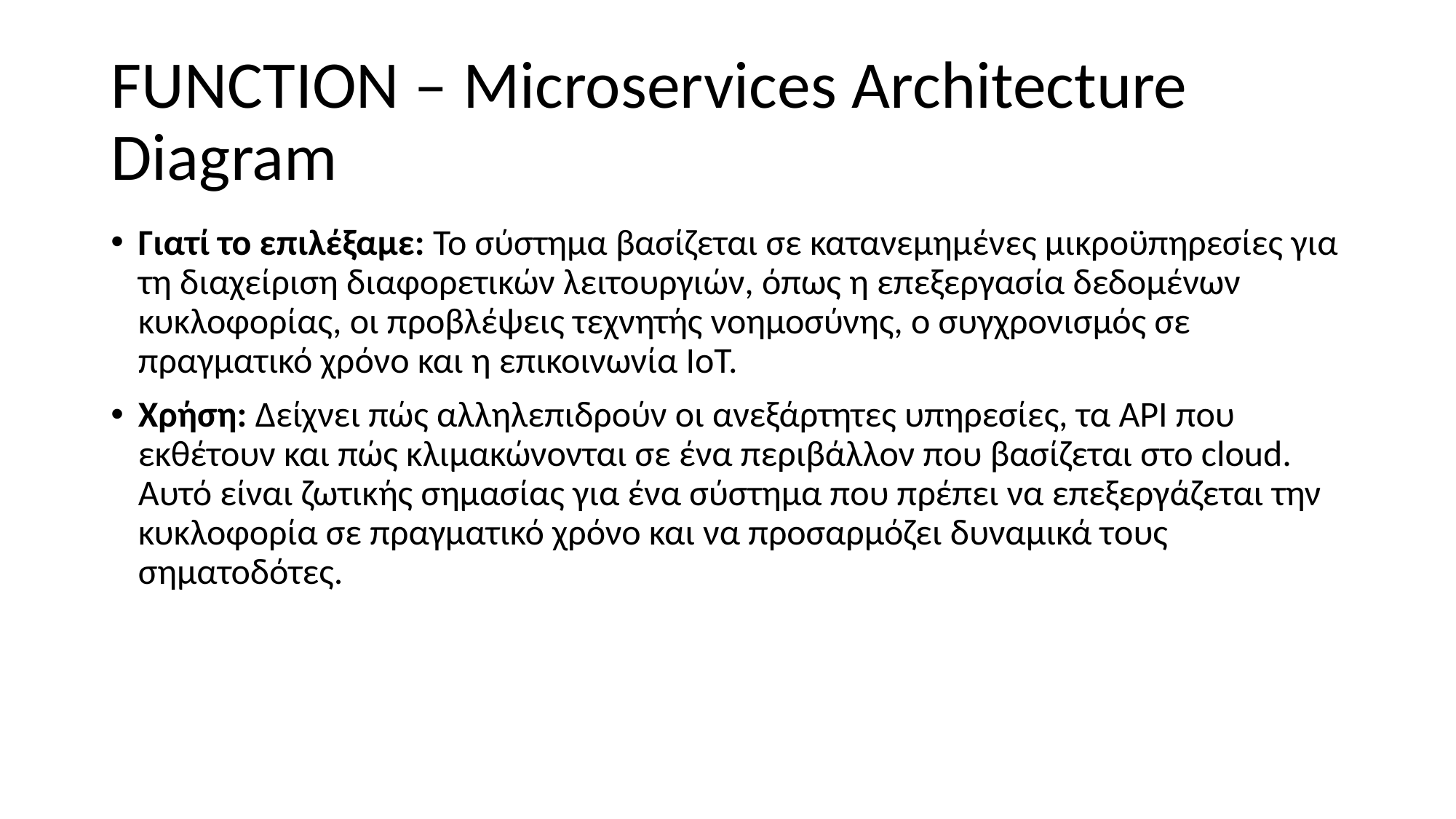

# FUNCTION – Microservices Architecture Diagram
Γιατί το επιλέξαμε: Το σύστημα βασίζεται σε κατανεμημένες μικροϋπηρεσίες για τη διαχείριση διαφορετικών λειτουργιών, όπως η επεξεργασία δεδομένων κυκλοφορίας, οι προβλέψεις τεχνητής νοημοσύνης, ο συγχρονισμός σε πραγματικό χρόνο και η επικοινωνία IoT.
Χρήση: Δείχνει πώς αλληλεπιδρούν οι ανεξάρτητες υπηρεσίες, τα API που εκθέτουν και πώς κλιμακώνονται σε ένα περιβάλλον που βασίζεται στο cloud. Αυτό είναι ζωτικής σημασίας για ένα σύστημα που πρέπει να επεξεργάζεται την κυκλοφορία σε πραγματικό χρόνο και να προσαρμόζει δυναμικά τoυς σηματοδότες.